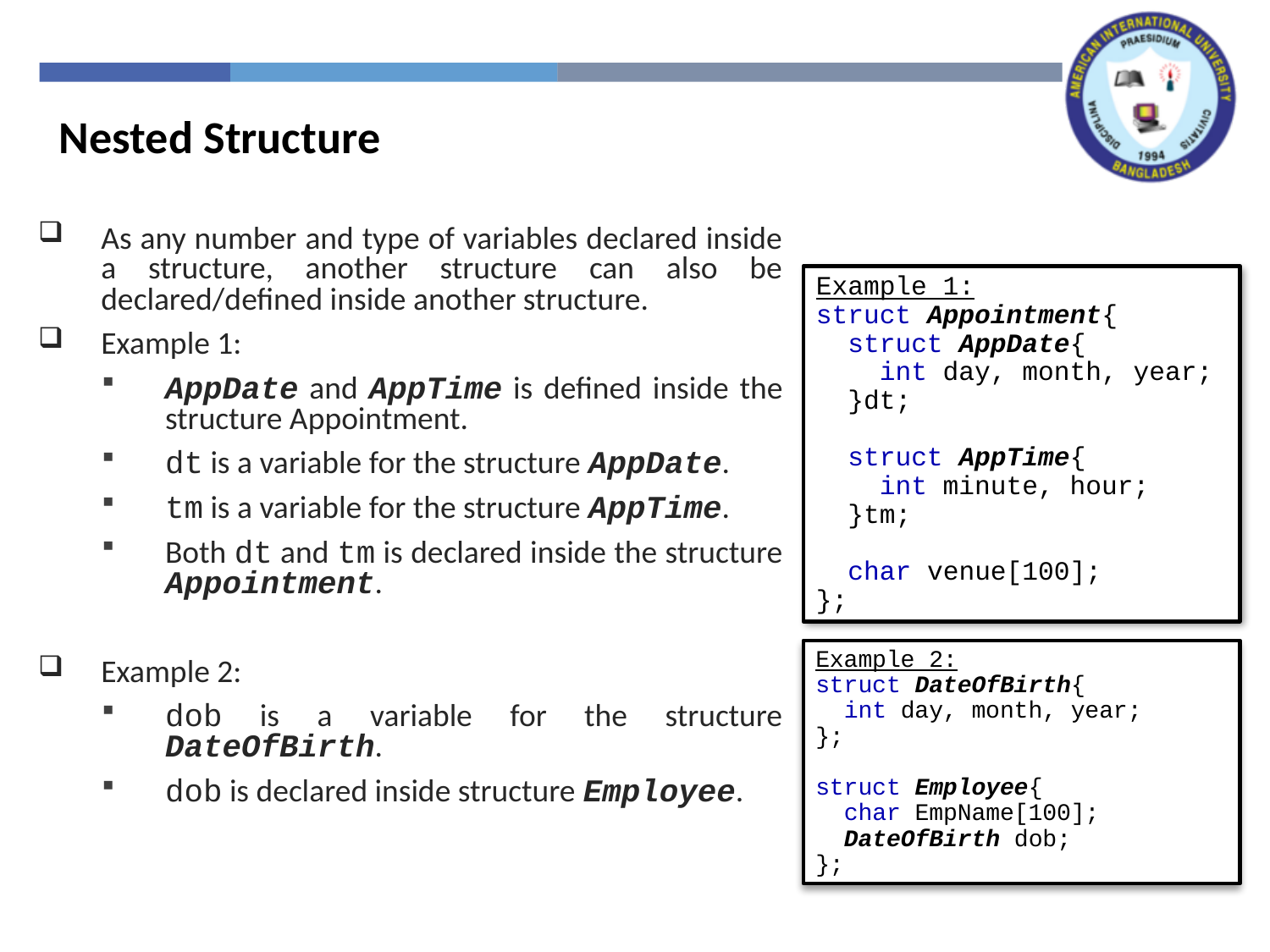

Nested Structure
As any number and type of variables declared inside a structure, another structure can also be declared/defined inside another structure.
Example 1:
AppDate and AppTime is defined inside the structure Appointment.
dt is a variable for the structure AppDate.
tm is a variable for the structure AppTime.
Both dt and tm is declared inside the structure Appointment.

Example 2:
dob is a variable for the structure DateOfBirth.
dob is declared inside structure Employee.
Example 1:
struct Appointment{
  struct AppDate{
    int day, month, year;
  }dt;

  struct AppTime{
    int minute, hour;
  }tm;

  char venue[100];
};

Example 2:
struct DateOfBirth{
  int day, month, year;
};

struct Employee{
  char EmpName[100];
  DateOfBirth dob;
};